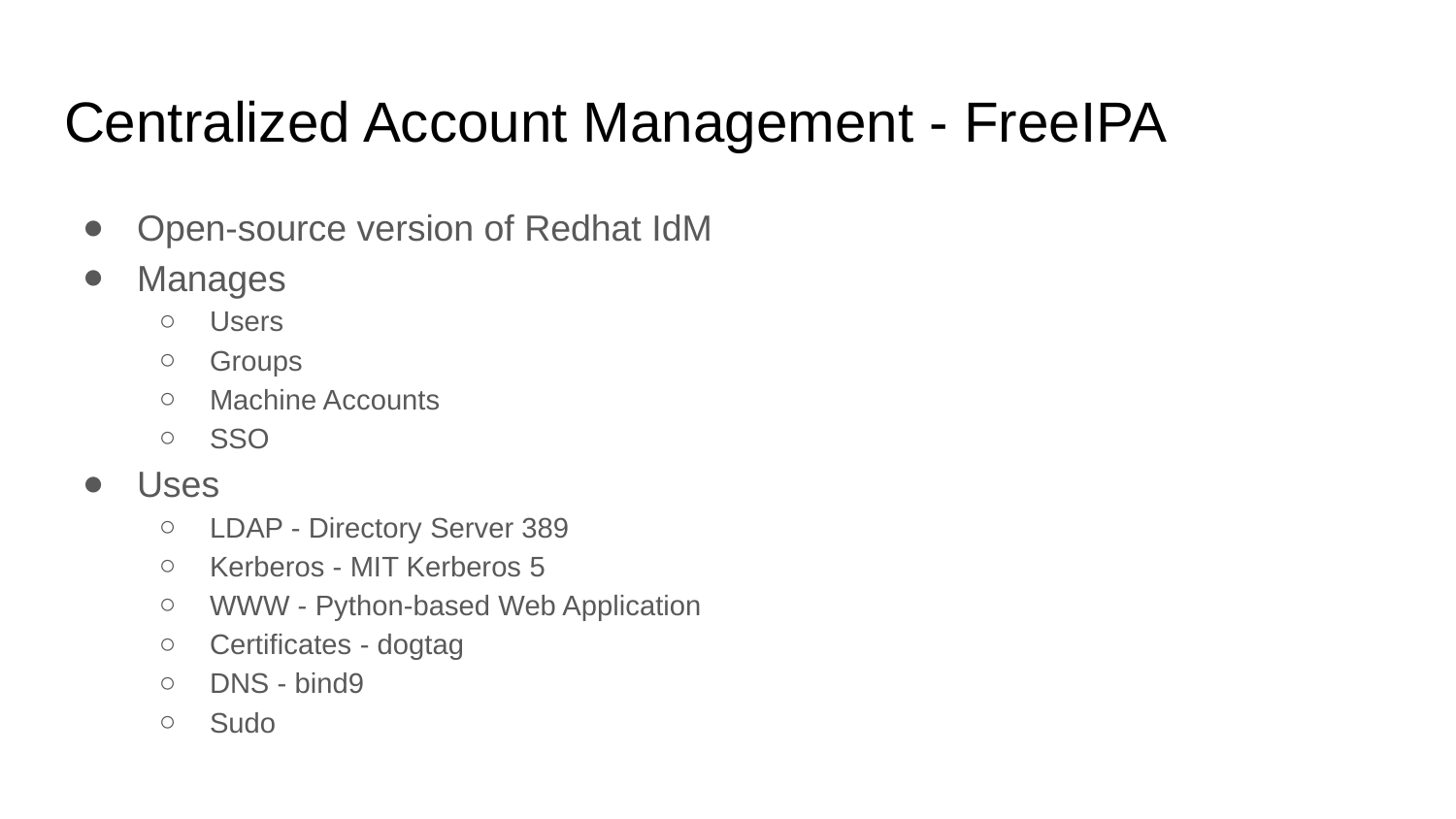

# Centralized Account Management - FreeIPA
Open-source version of Redhat IdM
Manages
Users
Groups
Machine Accounts
SSO
Uses
LDAP - Directory Server 389
Kerberos - MIT Kerberos 5
WWW - Python-based Web Application
Certificates - dogtag
DNS - bind9
Sudo